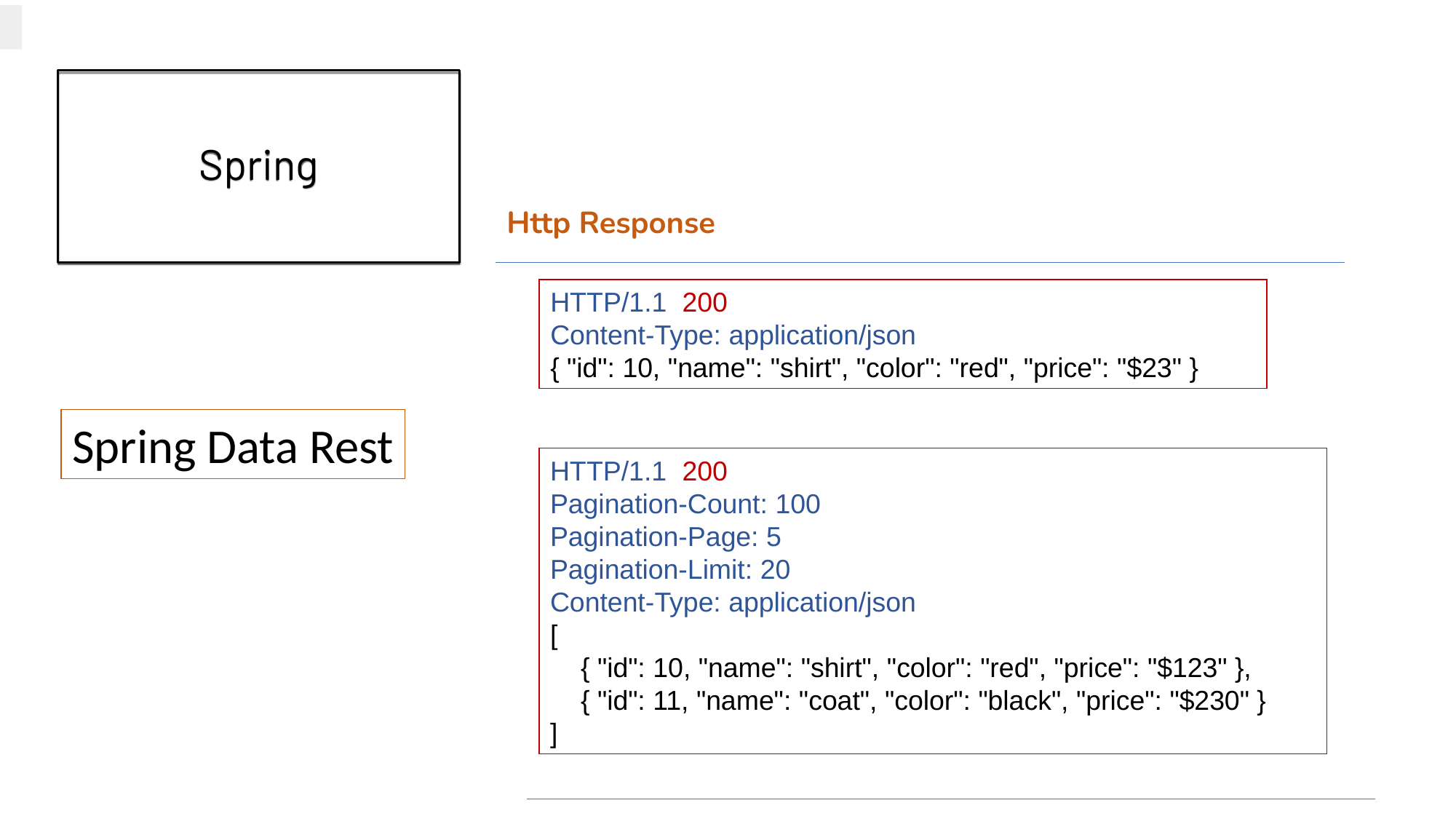

# Spring
Http Response
HTTP/1.1  200
Content-Type: application/json
{ "id": 10, "name": "shirt", "color": "red", "price": "$23" }
Spring Data Rest
HTTP/1.1  200
Pagination-Count: 100
Pagination-Page: 5
Pagination-Limit: 20
Content-Type: application/json
[
    { "id": 10, "name": "shirt", "color": "red", "price": "$123" },
    { "id": 11, "name": "coat", "color": "black", "price": "$230" }
]